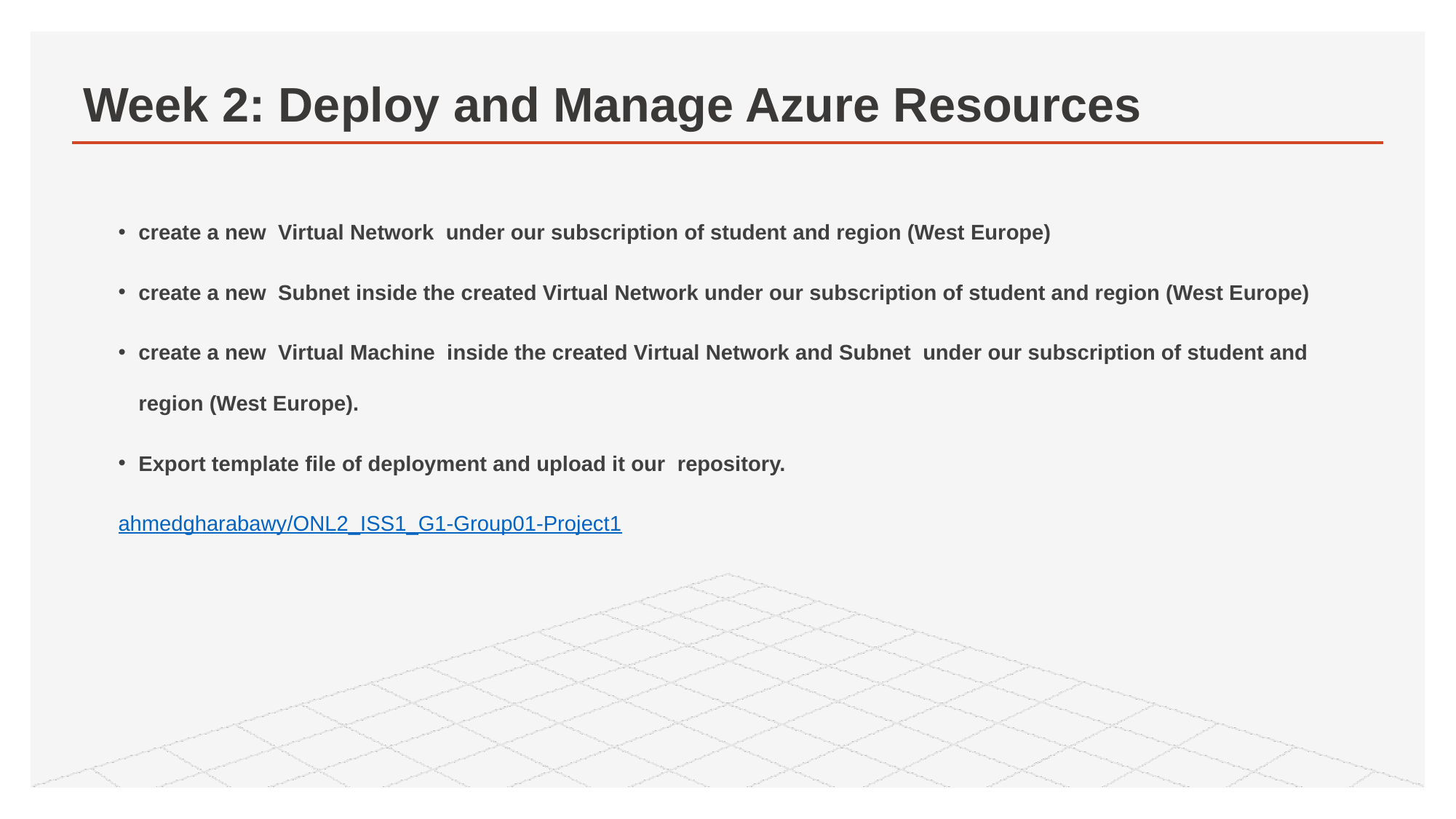

# Week 2: Deploy and Manage Azure Resources
create a new  Virtual Network  under our subscription of student and region (West Europe)
create a new  Subnet inside the created Virtual Network under our subscription of student and region (West Europe)
create a new  Virtual Machine  inside the created Virtual Network and Subnet  under our subscription of student and region (West Europe).
Export template file of deployment and upload it our  repository.
ahmedgharabawy/ONL2_ISS1_G1-Group01-Project1